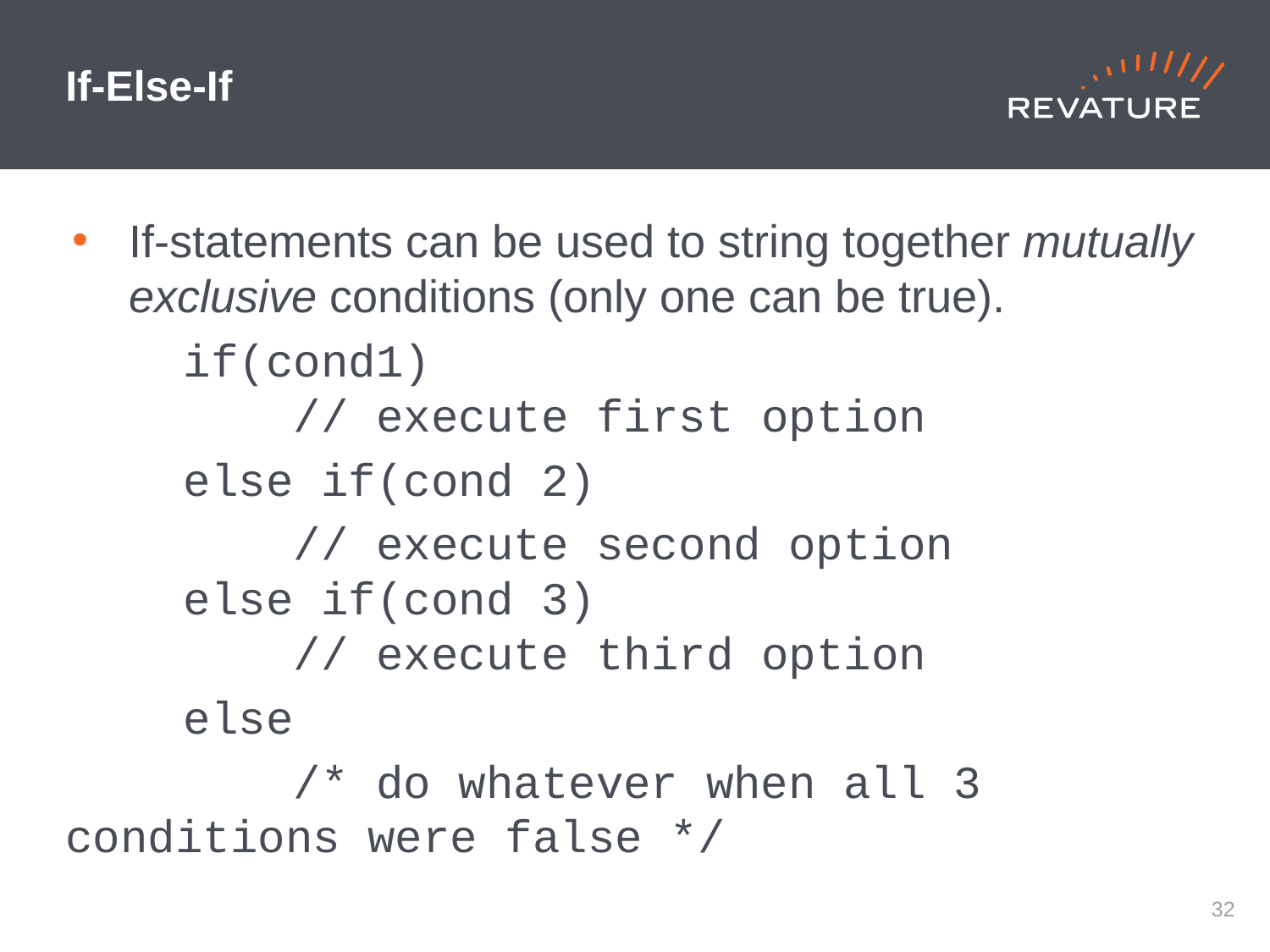

# If-Else-If
If-statements can be used to string together mutually exclusive conditions (only one can be true).
	if(cond1)
	    // execute first option
	else if(cond 2)
	    // execute second option
	else if(cond 3)
    	    // execute third option
	else
	    /* do whatever when all 3 		     conditions were false */
32